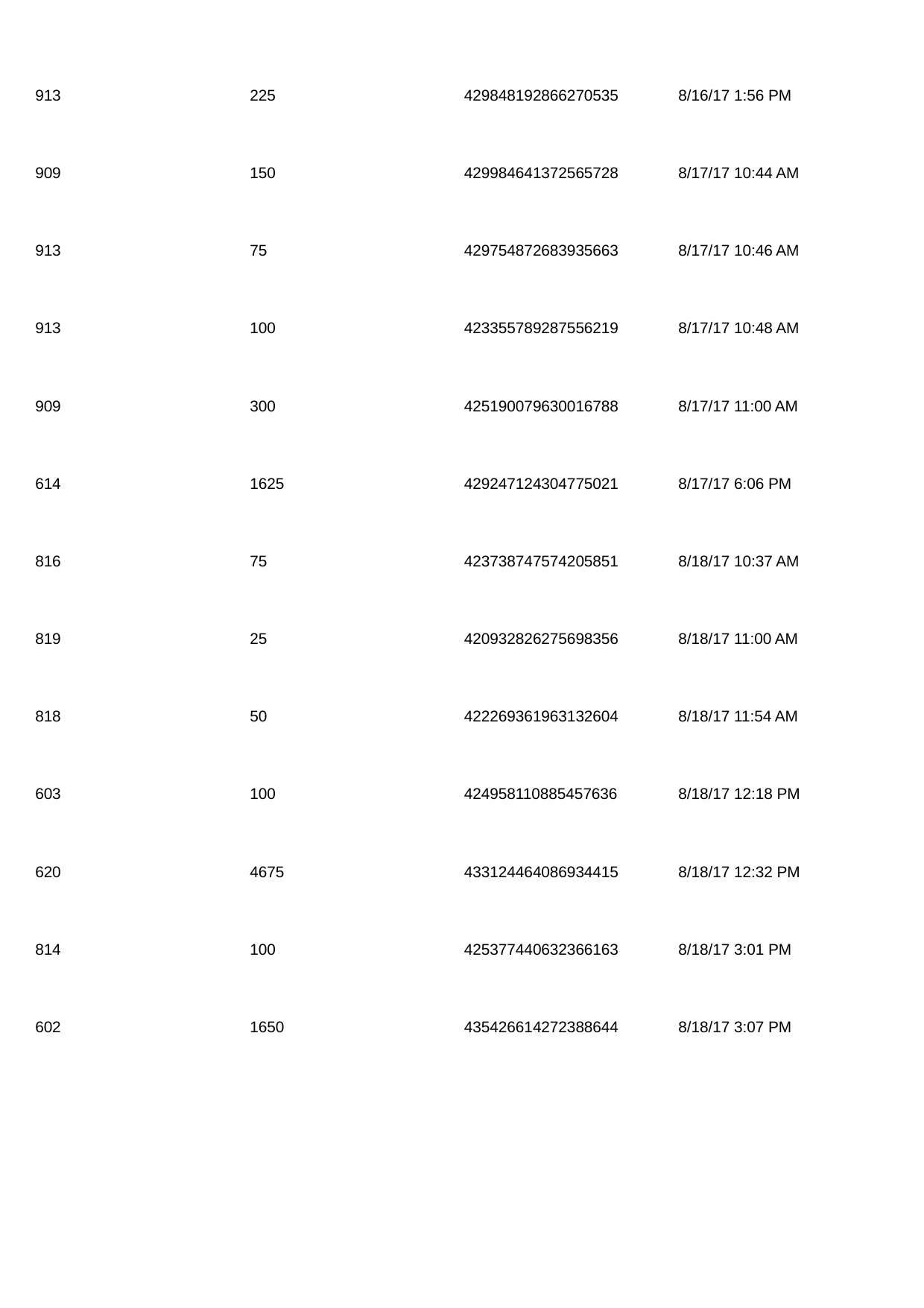

913
225
429848192866270535
8/16/17 1:56 PM
 909
150
429984641372565728
8/17/17 10:44 AM
 913
75
429754872683935663
8/17/17 10:46 AM
 913
100
423355789287556219
8/17/17 10:48 AM
 909
300
425190079630016788
8/17/17 11:00 AM
 614
1625
429247124304775021
8/17/17 6:06 PM
 816
75
423738747574205851
8/18/17 10:37 AM
 819
25
420932826275698356
8/18/17 11:00 AM
 818
50
422269361963132604
8/18/17 11:54 AM
 603
100
424958110885457636
8/18/17 12:18 PM
 620
4675
433124464086934415
8/18/17 12:32 PM
 814
100
425377440632366163
8/18/17 3:01 PM
 602
1650
435426614272388644
8/18/17 3:07 PM